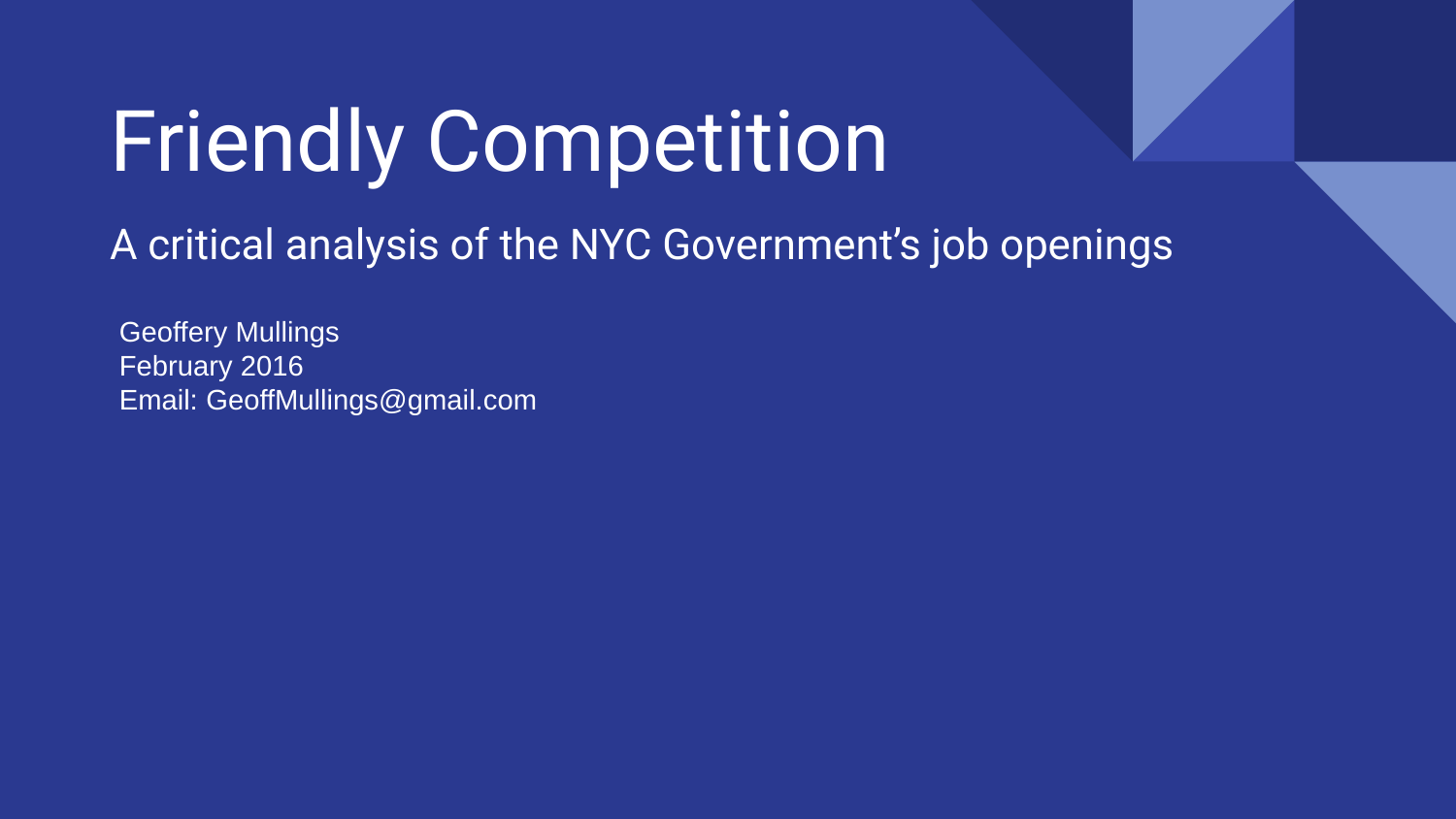

# Friendly Competition
A critical analysis of the NYC Government’s job openings
Geoffery Mullings
February 2016
Email: GeoffMullings@gmail.com